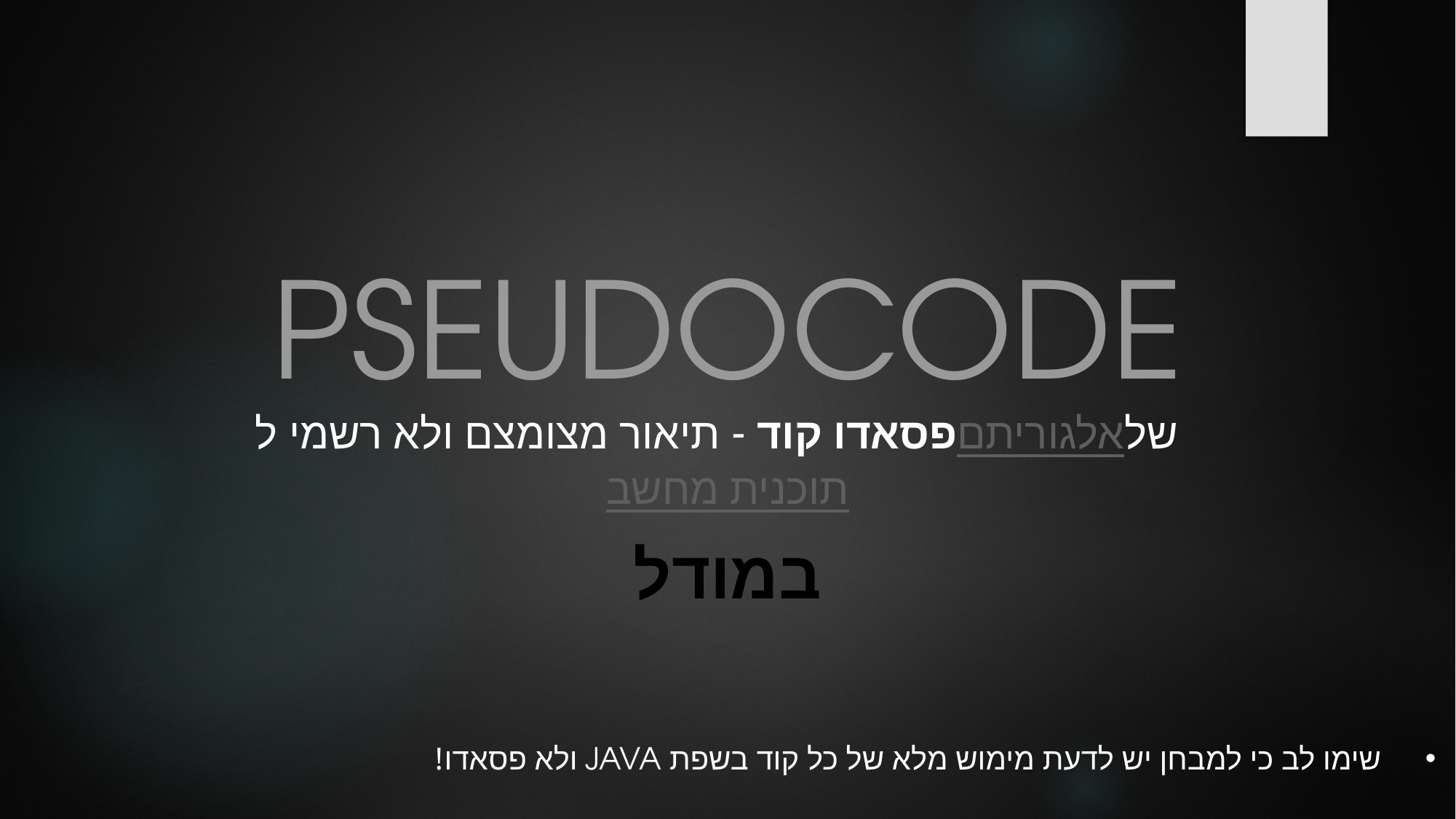

Pseudocode
פסאדו קוד - תיאור מצומצם ולא רשמי לאלגוריתם של תוכנית מחשב
במודל

שימו לב כי למבחן יש לדעת מימוש מלא של כל קוד בשפת JAVA ולא פסאדו!